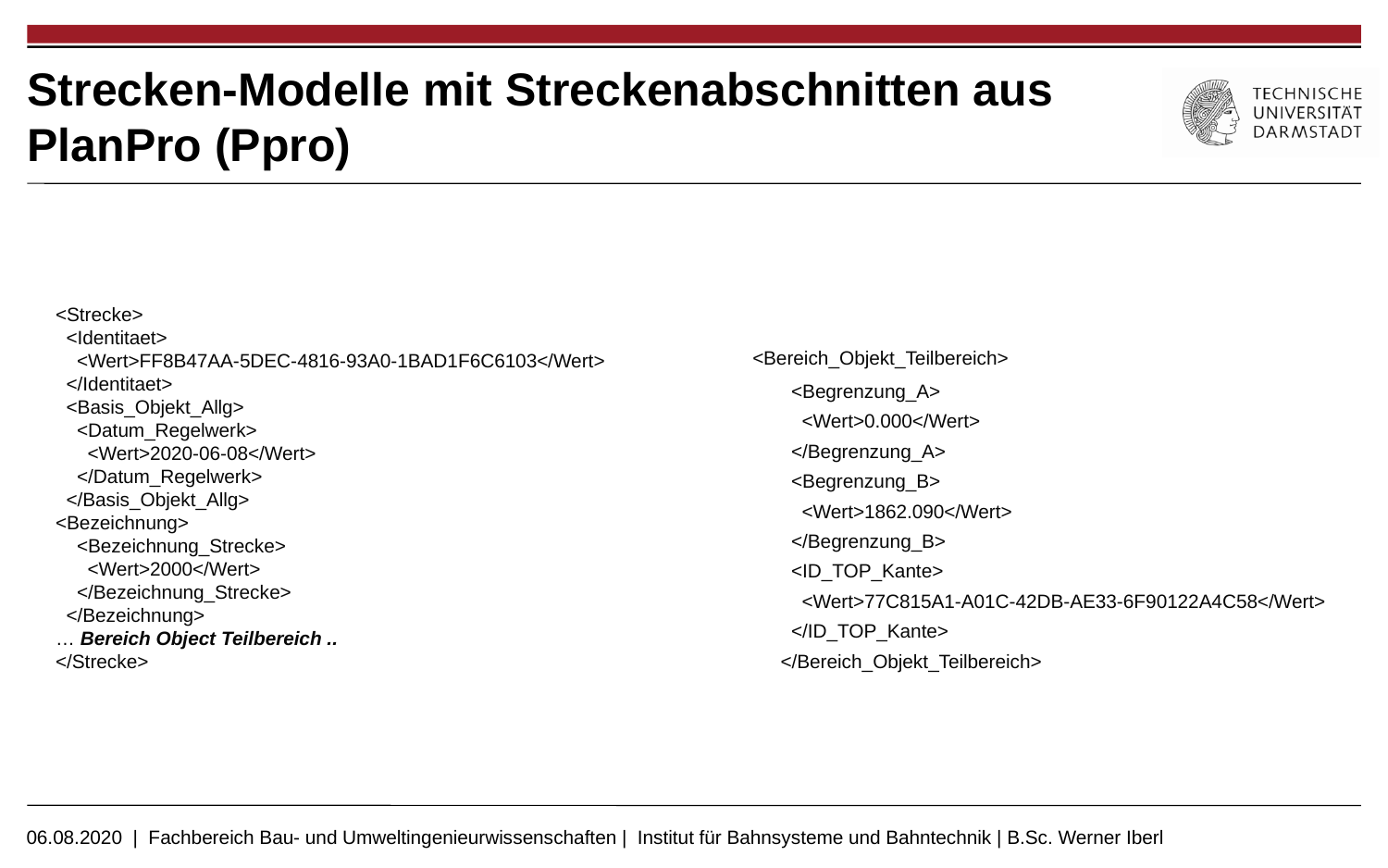

# Strecken-Modelle mit Streckenabschnitten aus PlanPro (Ppro)

<Strecke>
  <Identitaet>
    <Wert>FF8B47AA-5DEC-4816-93A0-1BAD1F6C6103</Wert>
  </Identitaet>
  <Basis_Objekt_Allg>
    <Datum_Regelwerk>
      <Wert>2020-06-08</Wert>
    </Datum_Regelwerk>
  </Basis_Objekt_Allg>
<Bezeichnung>
    <Bezeichnung_Strecke>
      <Wert>2000</Wert>
    </Bezeichnung_Strecke>
  </Bezeichnung>
… Bereich Object Teilbereich ..
</Strecke>
 <Bereich_Objekt_Teilbereich>
    <Begrenzung_A>
      <Wert>0.000</Wert>
    </Begrenzung_A>
    <Begrenzung_B>
      <Wert>1862.090</Wert>
    </Begrenzung_B>
    <ID_TOP_Kante>
      <Wert>77C815A1-A01C-42DB-AE33-6F90122A4C58</Wert>
    </ID_TOP_Kante>
  </Bereich_Objekt_Teilbereich>